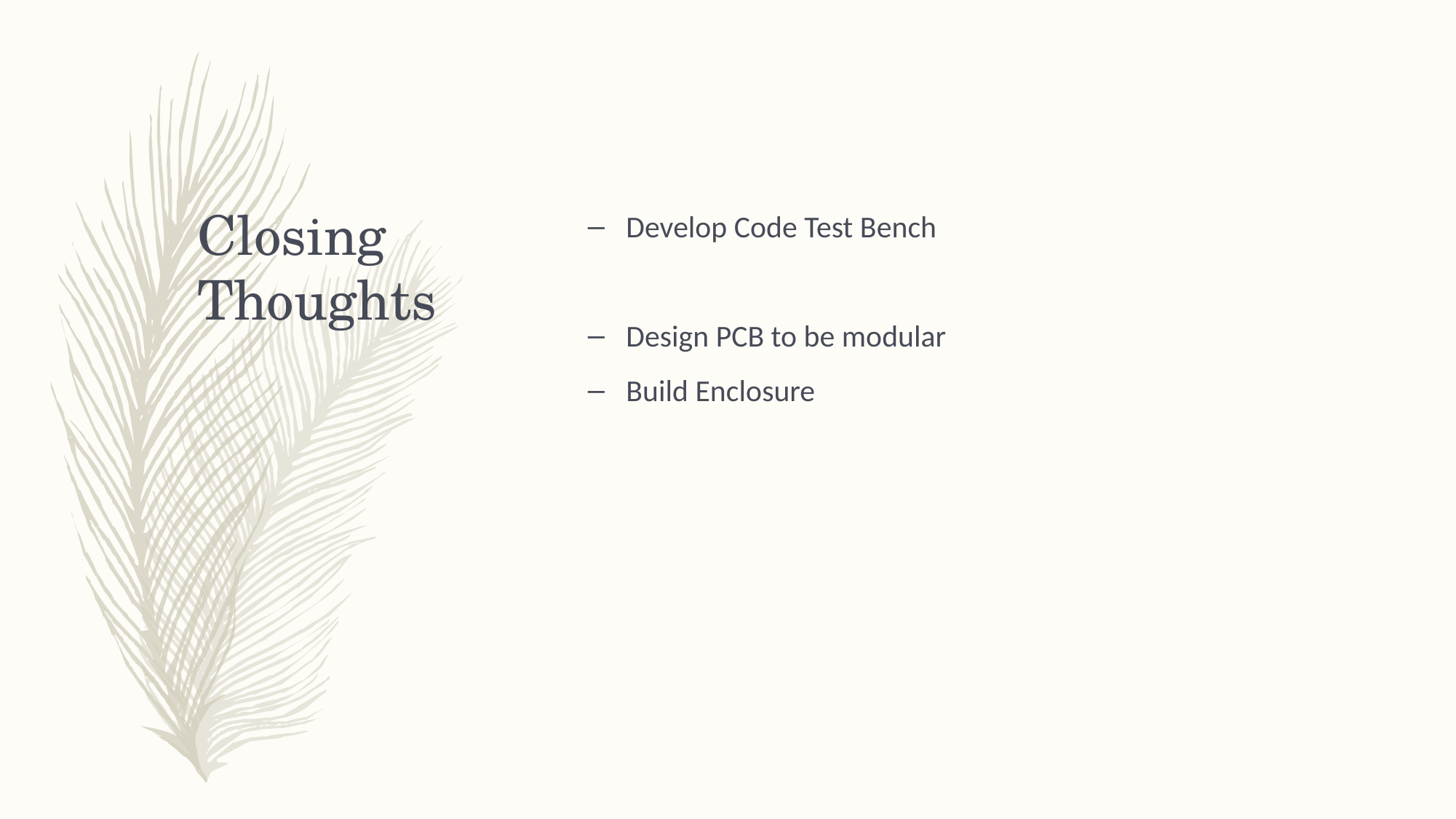

# Closing Thoughts
Develop Code Test Bench

Design PCB to be modular
Build Enclosure